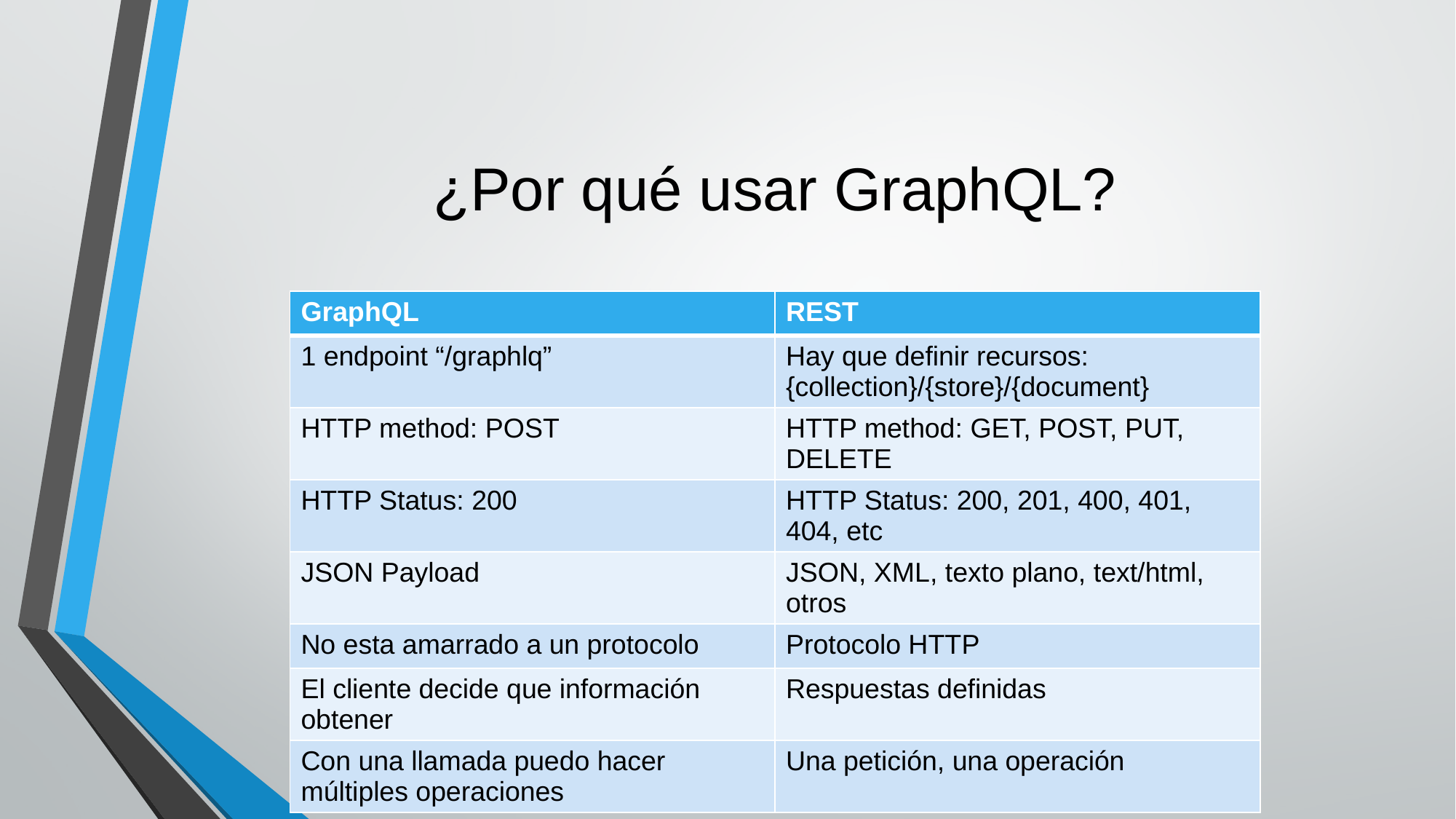

# ¿Por qué usar GraphQL?
| GraphQL | REST |
| --- | --- |
| 1 endpoint “/graphlq” | Hay que definir recursos: {collection}/{store}/{document} |
| HTTP method: POST | HTTP method: GET, POST, PUT, DELETE |
| HTTP Status: 200 | HTTP Status: 200, 201, 400, 401, 404, etc |
| JSON Payload | JSON, XML, texto plano, text/html, otros |
| No esta amarrado a un protocolo | Protocolo HTTP |
| El cliente decide que información obtener | Respuestas definidas |
| Con una llamada puedo hacer múltiples operaciones | Una petición, una operación |